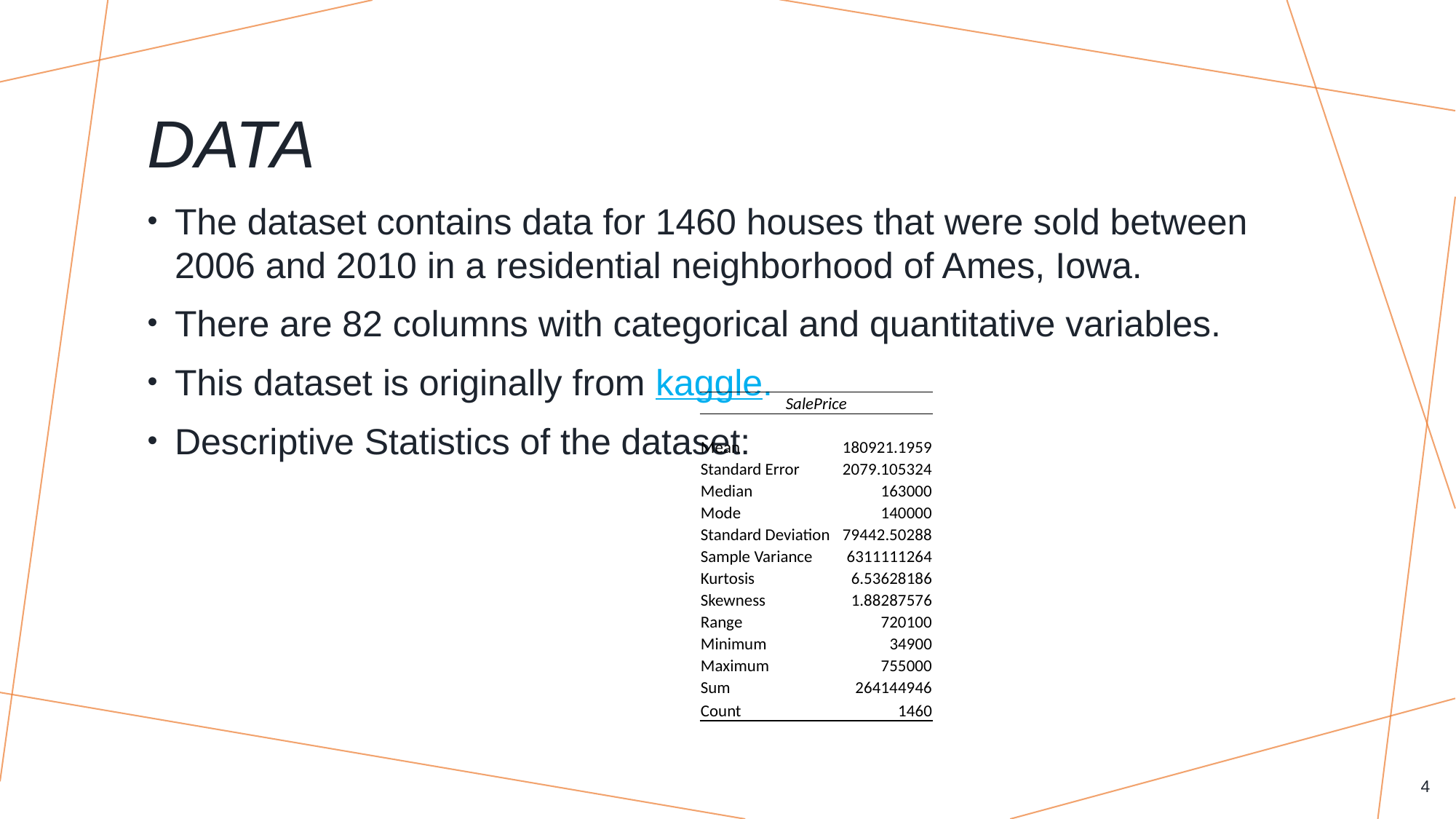

# Data
The dataset contains data for 1460 houses that were sold between 2006 and 2010 in a residential neighborhood of Ames, Iowa.
There are 82 columns with categorical and quantitative variables.
This dataset is originally from kaggle.
Descriptive Statistics of the dataset:
| SalePrice |  |
| --- | --- |
|  |  |
| Mean | 180921.1959 |
| Standard Error | 2079.105324 |
| Median | 163000 |
| Mode | 140000 |
| Standard Deviation | 79442.50288 |
| Sample Variance | 6311111264 |
| Kurtosis | 6.53628186 |
| Skewness | 1.88287576 |
| Range | 720100 |
| Minimum | 34900 |
| Maximum | 755000 |
| Sum | 264144946 |
| Count | 1460 |
4